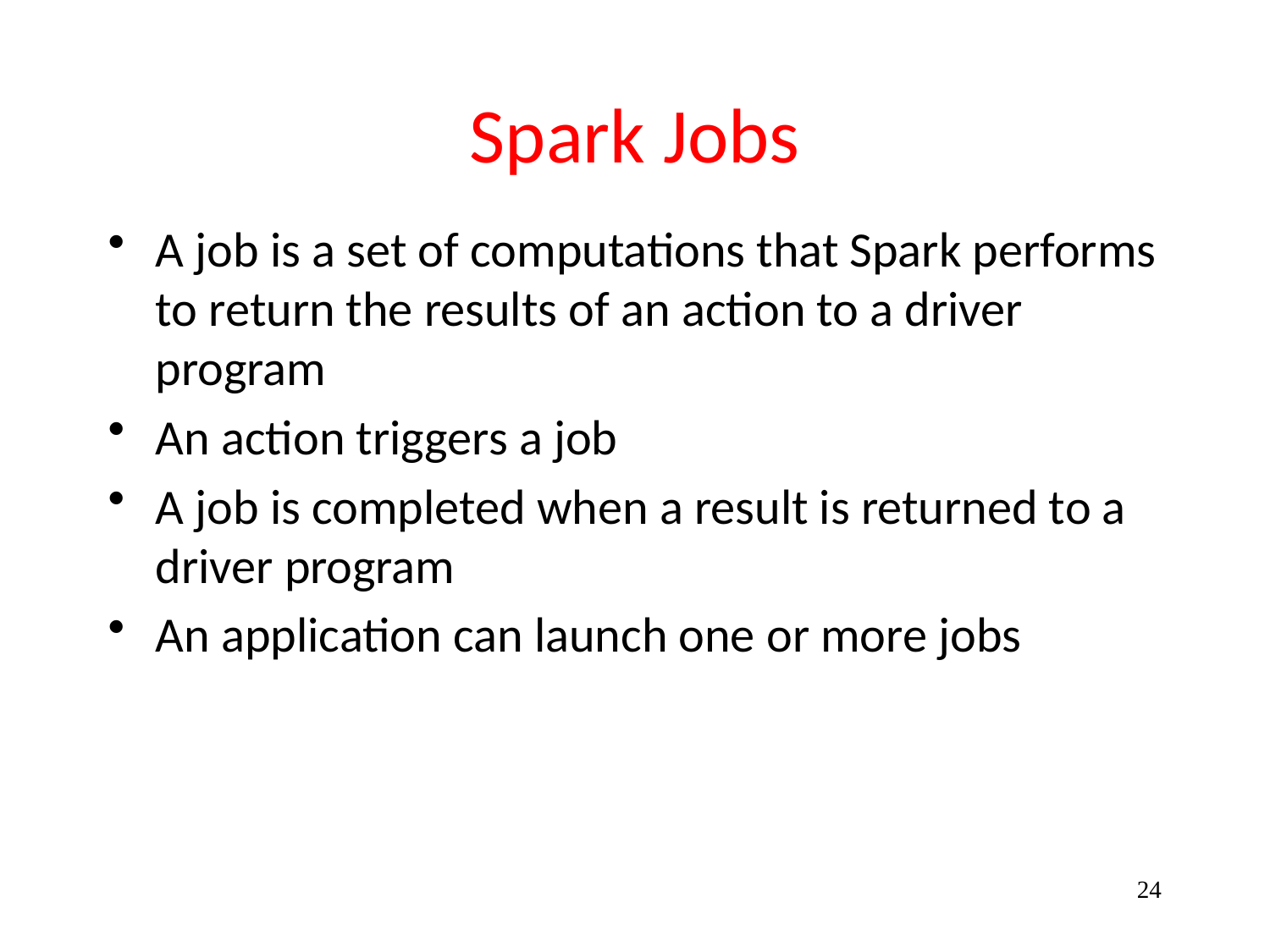

# Spark Jobs
A job is a set of computations that Spark performs to return the results of an action to a driver program
An action triggers a job
A job is completed when a result is returned to a driver program
An application can launch one or more jobs
24